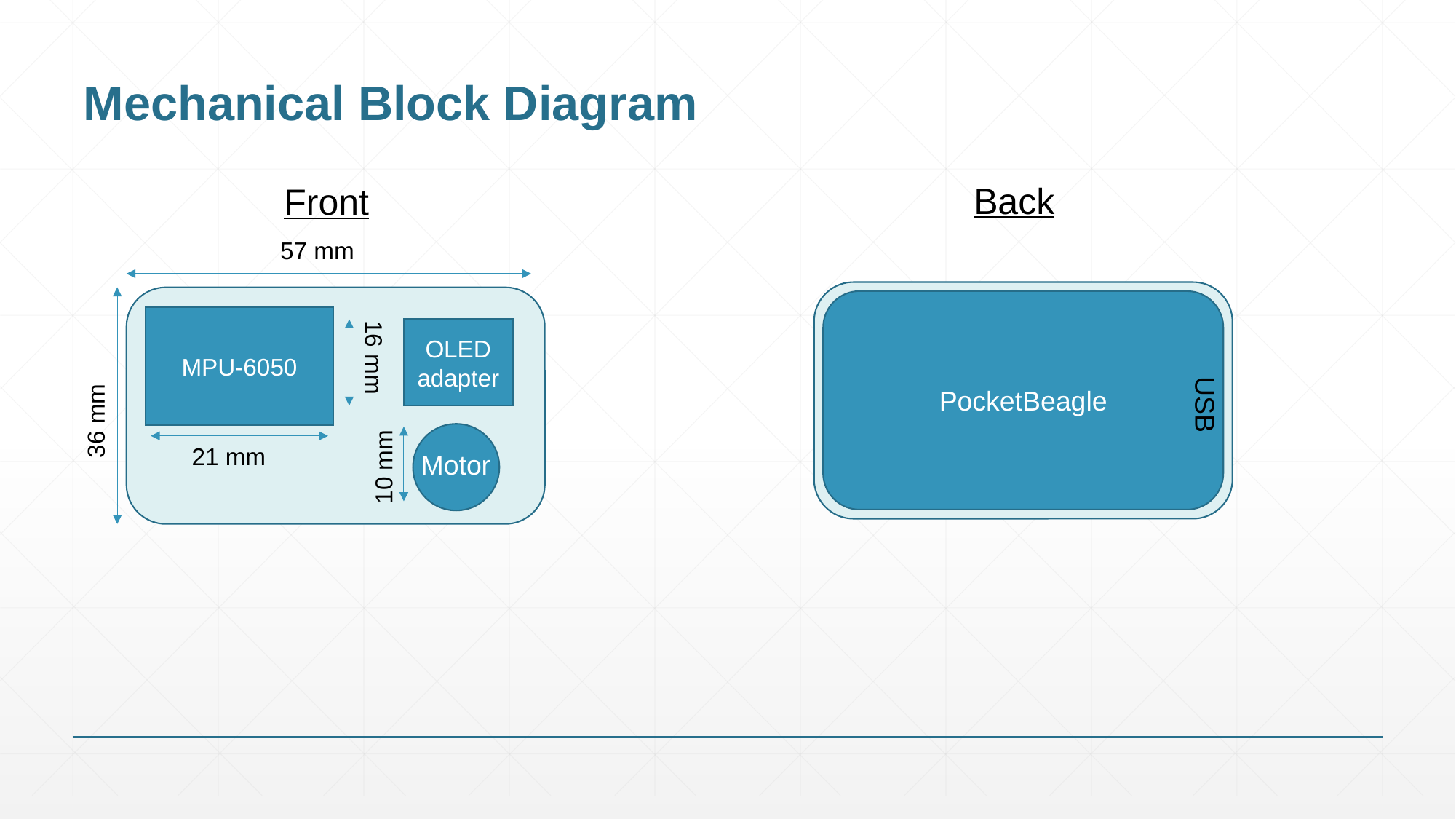

# Mechanical Block Diagram
Back
Front
57 mm

PocketBeagle
MPU-6050
OLED adapter
16 mm
36 mm
USB

21 mm
Motor
10 mm